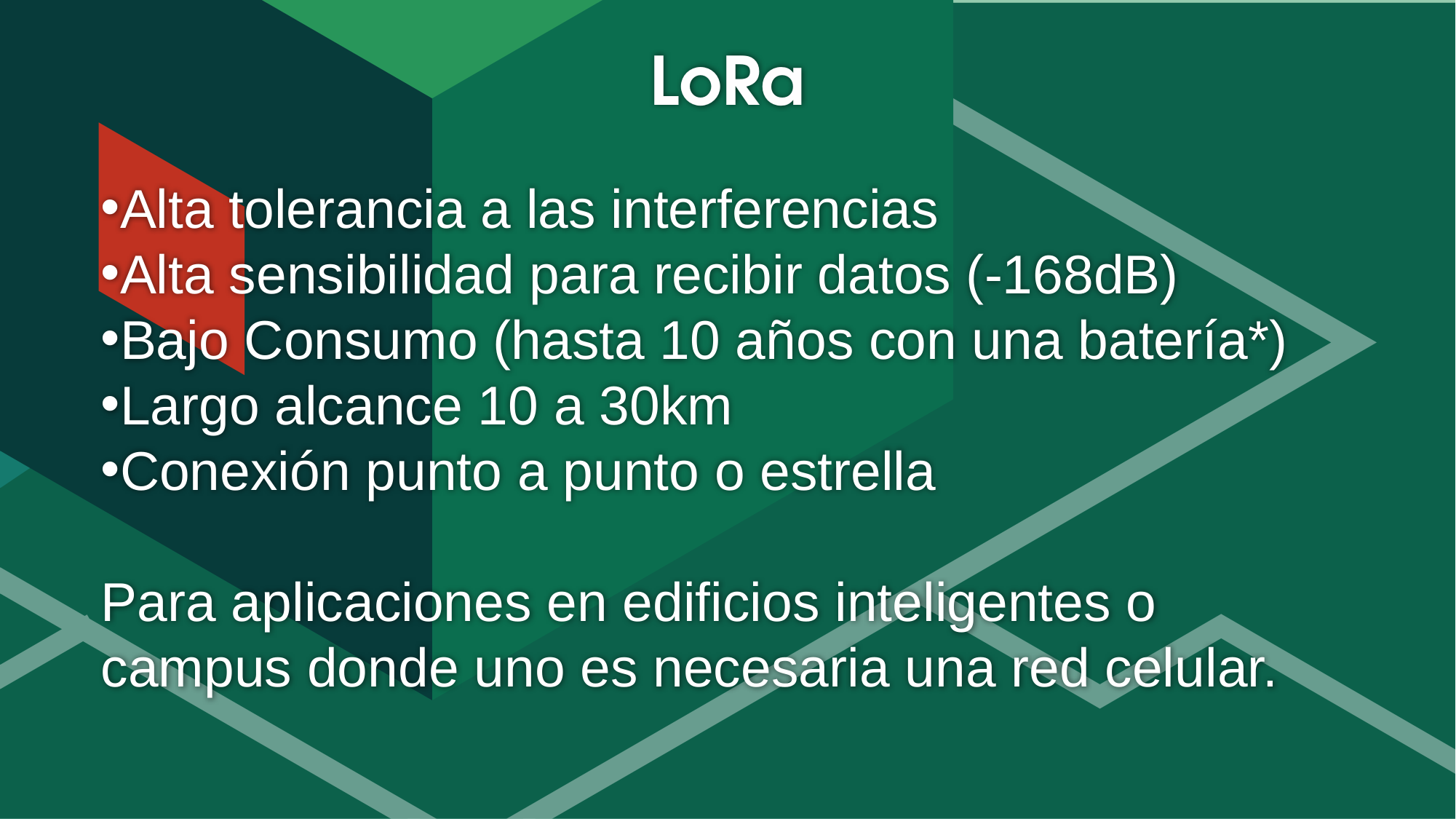

# LoRa
Alta tolerancia a las interferencias
Alta sensibilidad para recibir datos (-168dB)
Bajo Consumo (hasta 10 años con una batería*)
Largo alcance 10 a 30km
Conexión punto a punto o estrella

Para aplicaciones en edificios inteligentes o campus donde uno es necesaria una red celular.